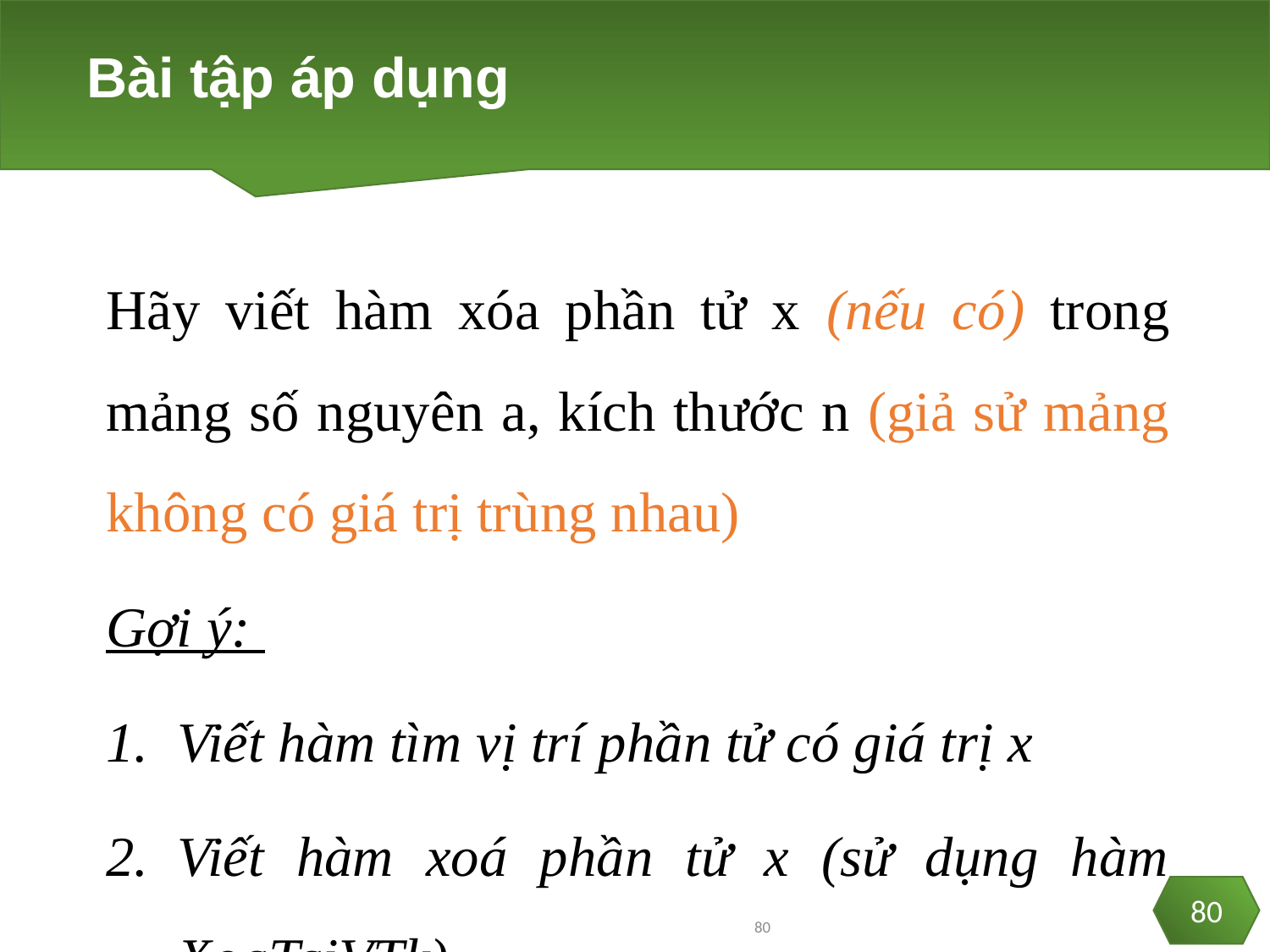

# Bài tập áp dụng
Hãy viết hàm xóa phần tử x (nếu có) trong mảng số nguyên a, kích thước n (giả sử mảng không có giá trị trùng nhau)
Gợi ý:
Viết hàm tìm vị trí phần tử có giá trị x
Viết hàm xoá phần tử x (sử dụng hàm XoaTaiVTk)
80